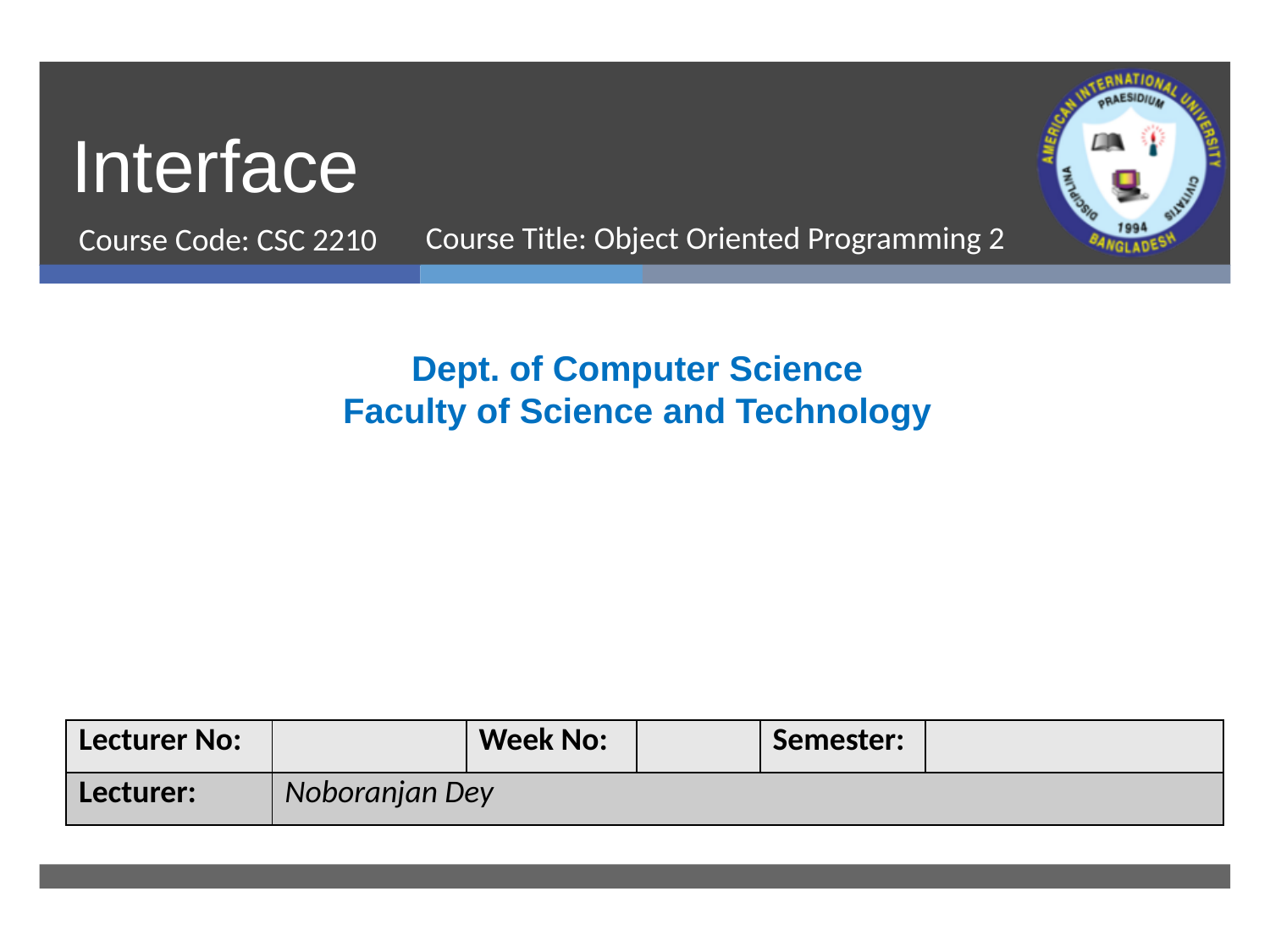

# Interface
Course Title: Object Oriented Programming 2
Course Code: CSC 2210
Dept. of Computer Science
Faculty of Science and Technology
| Lecturer No: |  | Week No: |  | Semester: |  |
| --- | --- | --- | --- | --- | --- |
| Lecturer: | Noboranjan Dey |  |  |  |  |